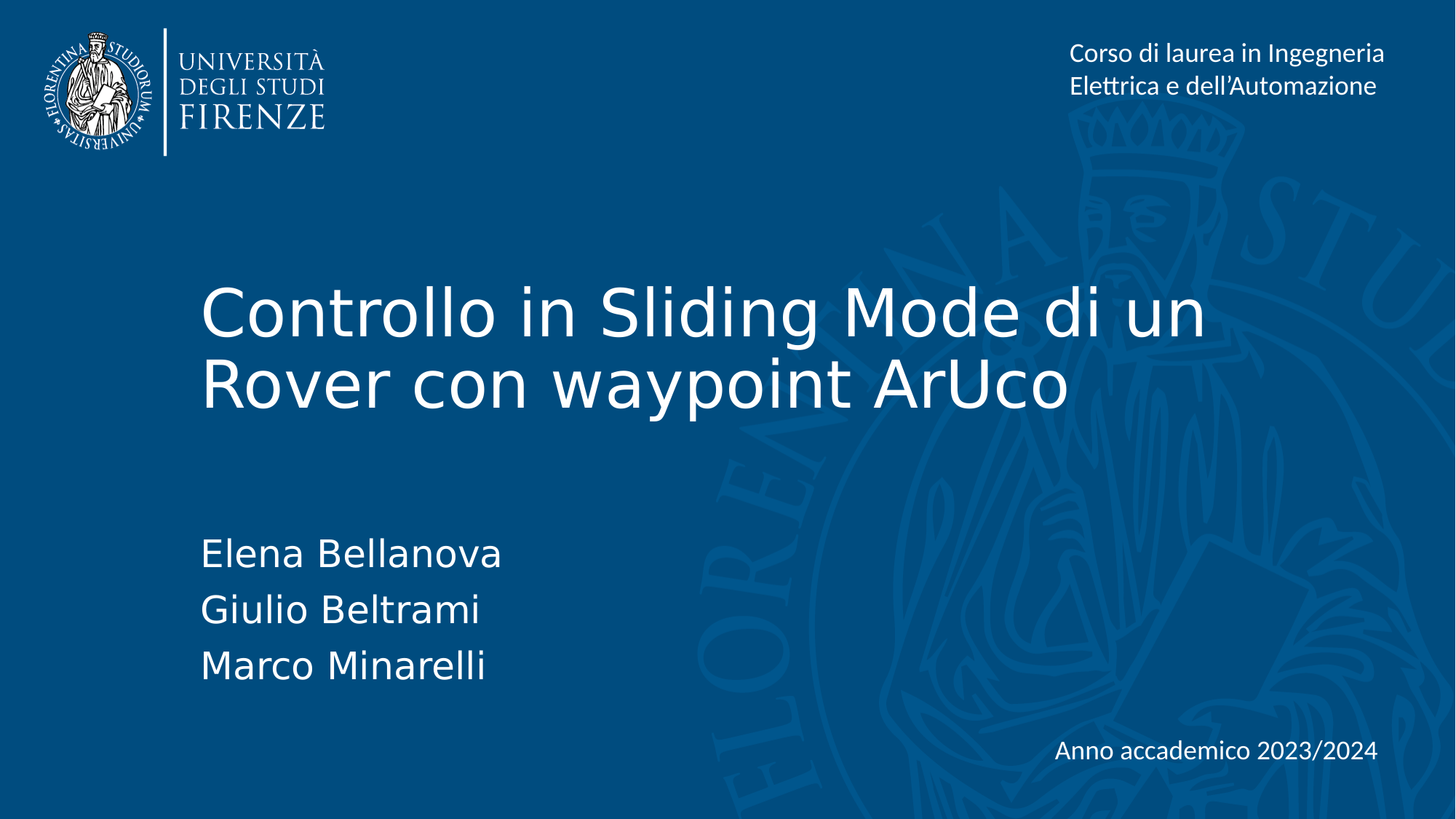

Corso di laurea in Ingegneria Elettrica e dell’Automazione
Controllo in Sliding Mode di un Rover con waypoint ArUco
# Elena Bellanova
Giulio Beltrami
Marco Minarelli

Anno accademico 2023/2024